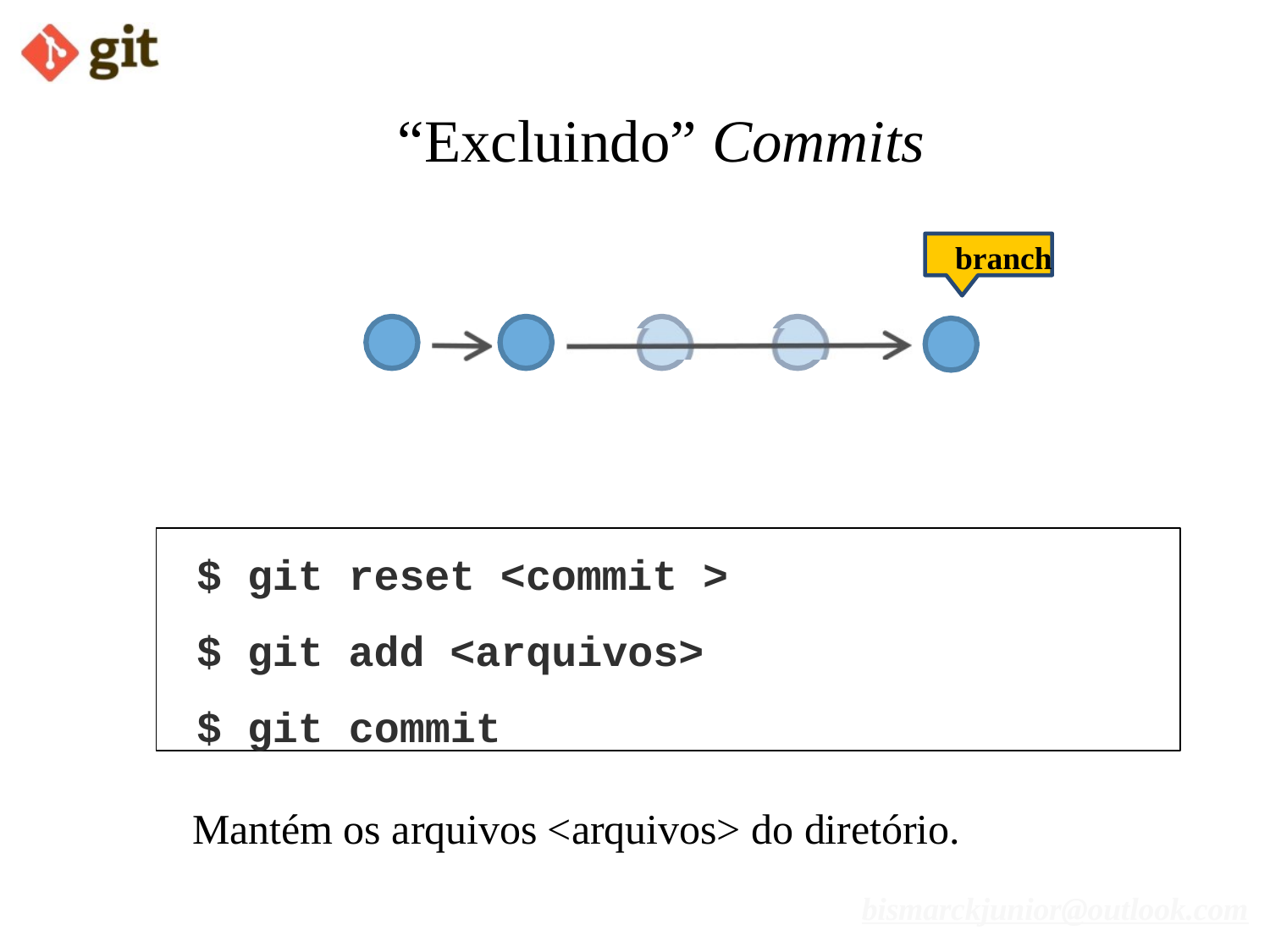

# “Excluindo” Commits

branch

$ git reset <commit >
$ git add <arquivos>
$ git commit
Mantém os arquivos <arquivos> do diretório.
bismarckjunior@outlook.com